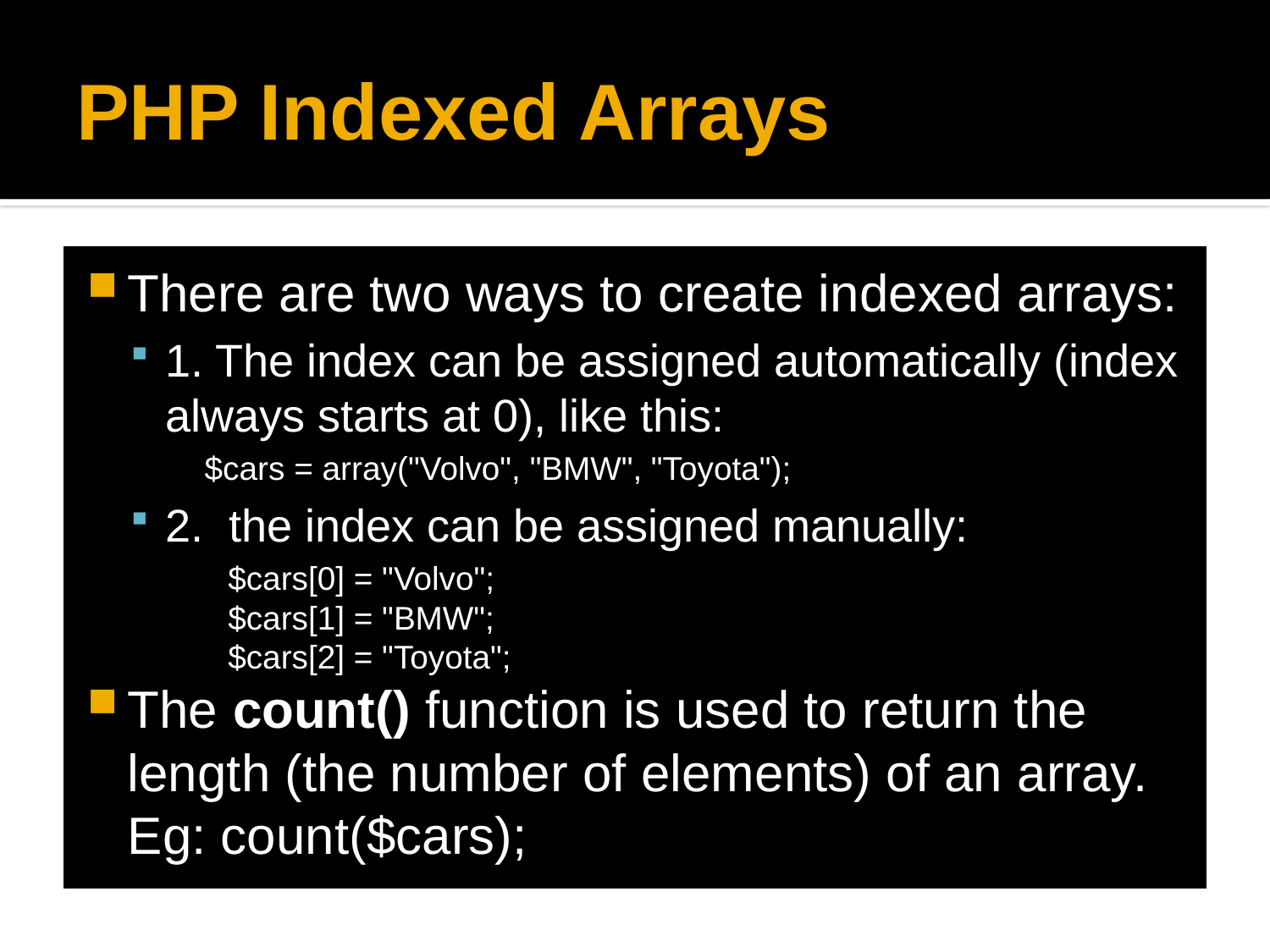

# PHP Indexed Arrays
There are two ways to create indexed arrays:
1. The index can be assigned automatically (index always starts at 0), like this:
$cars = array("Volvo", "BMW", "Toyota");
2.  the index can be assigned manually:
	$cars[0] = "Volvo";
$cars[1] = "BMW";
$cars[2] = "Toyota";
The count() function is used to return the length (the number of elements) of an array.
			Eg: count($cars);